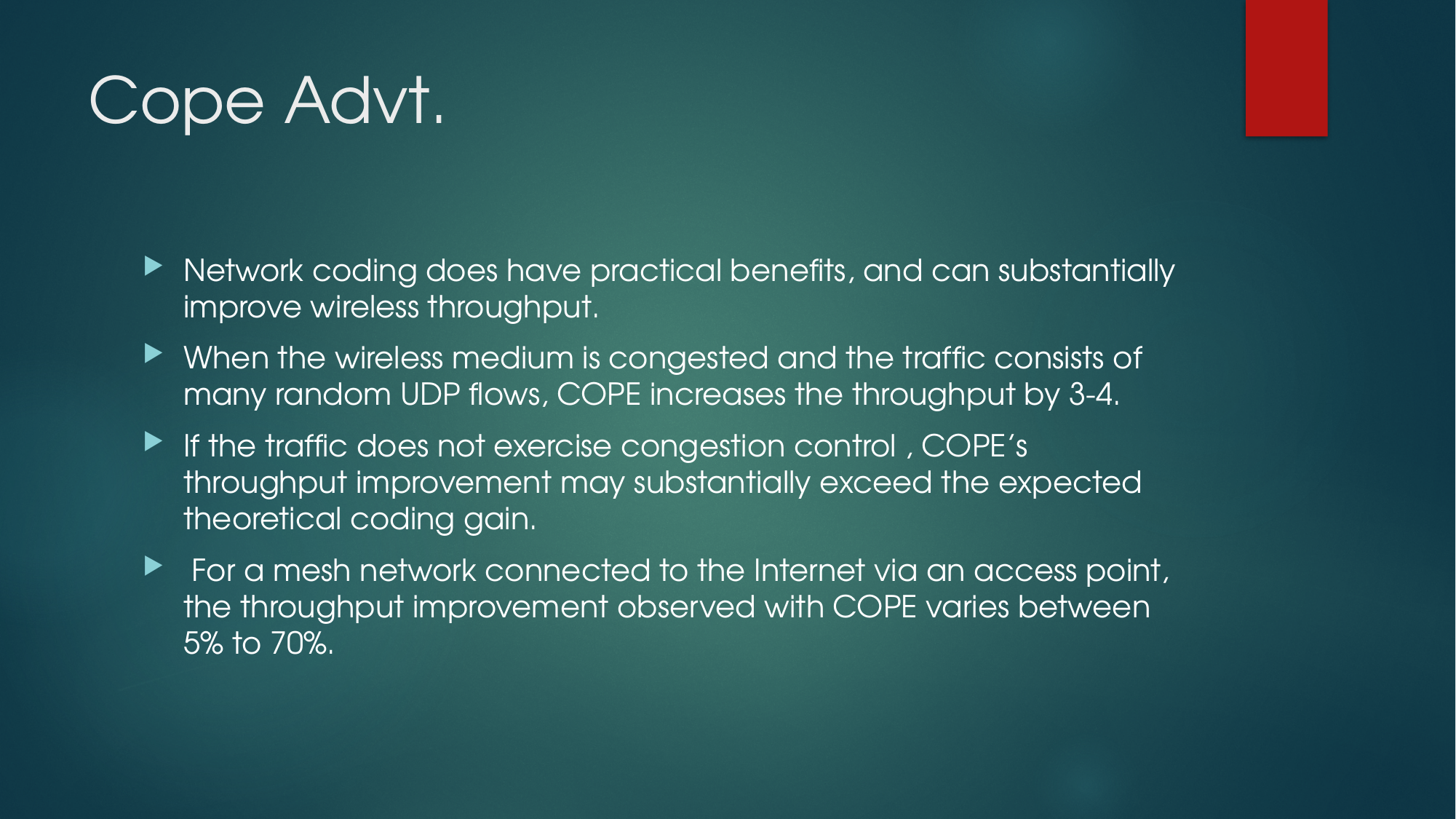

# Cope Advt.
Network coding does have practical beneﬁts, and can substantially improve wireless throughput.
When the wireless medium is congested and the trafﬁc consists of many random UDP ﬂows, COPE increases the throughput by 3-4.
If the trafﬁc does not exercise congestion control , COPE’s throughput improvement may substantially exceed the expected theoretical coding gain.
 For a mesh network connected to the Internet via an access point, the throughput improvement observed with COPE varies between 5% to 70%.